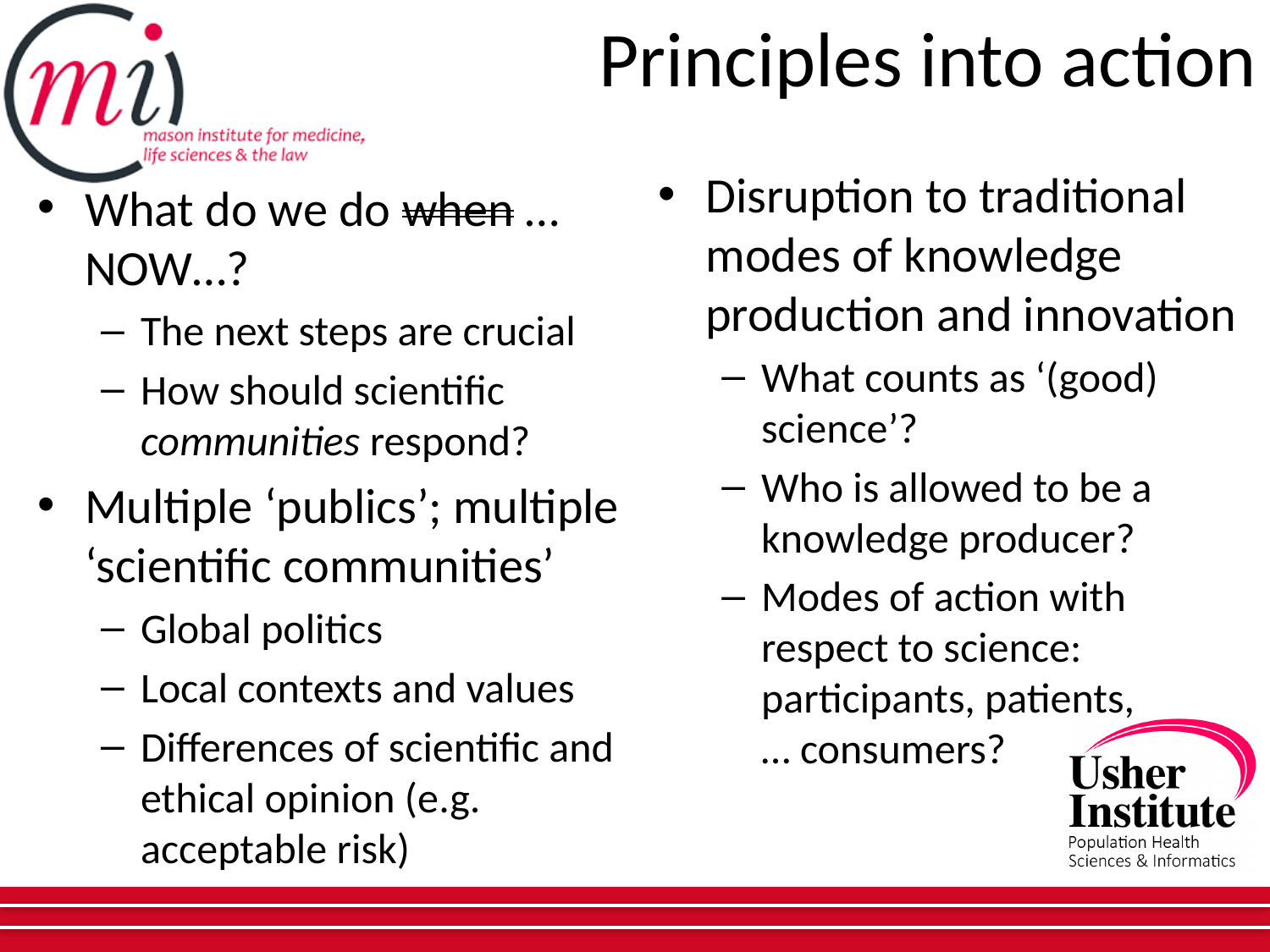

# Principles into action
Disruption to traditional modes of knowledge production and innovation
What counts as ‘(good) science’?
Who is allowed to be a knowledge producer?
Modes of action with respect to science:
participants, patients,
… consumers?
What do we do when …NOW…?
The next steps are crucial
How should scientific communities respond?
Multiple ‘publics’; multiple ‘scientific communities’
Global politics
Local contexts and values
Differences of scientific and ethical opinion (e.g. acceptable risk)